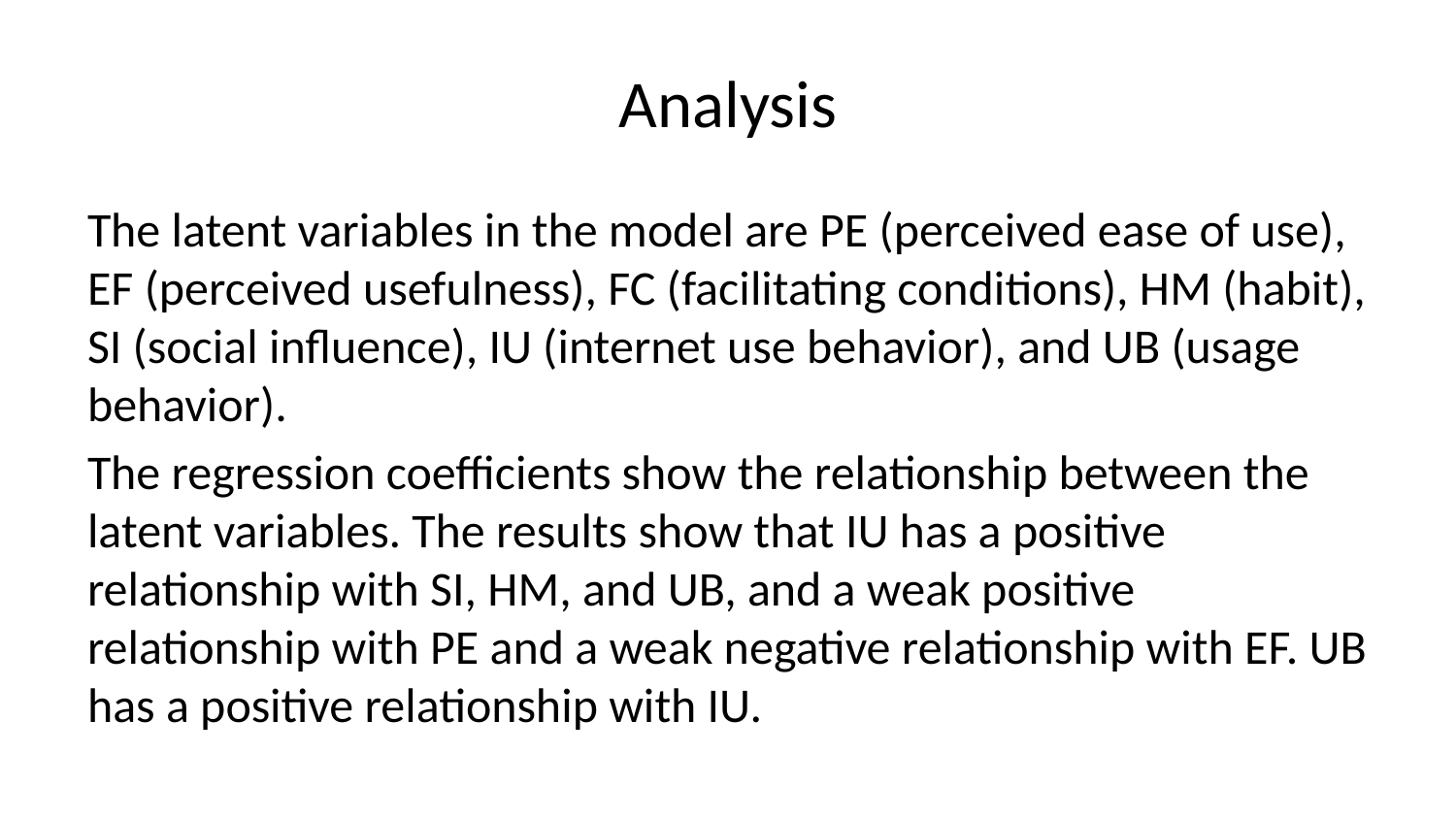

# Analysis
The latent variables in the model are PE (perceived ease of use), EF (perceived usefulness), FC (facilitating conditions), HM (habit), SI (social influence), IU (internet use behavior), and UB (usage behavior).
The regression coefficients show the relationship between the latent variables. The results show that IU has a positive relationship with SI, HM, and UB, and a weak positive relationship with PE and a weak negative relationship with EF. UB has a positive relationship with IU.